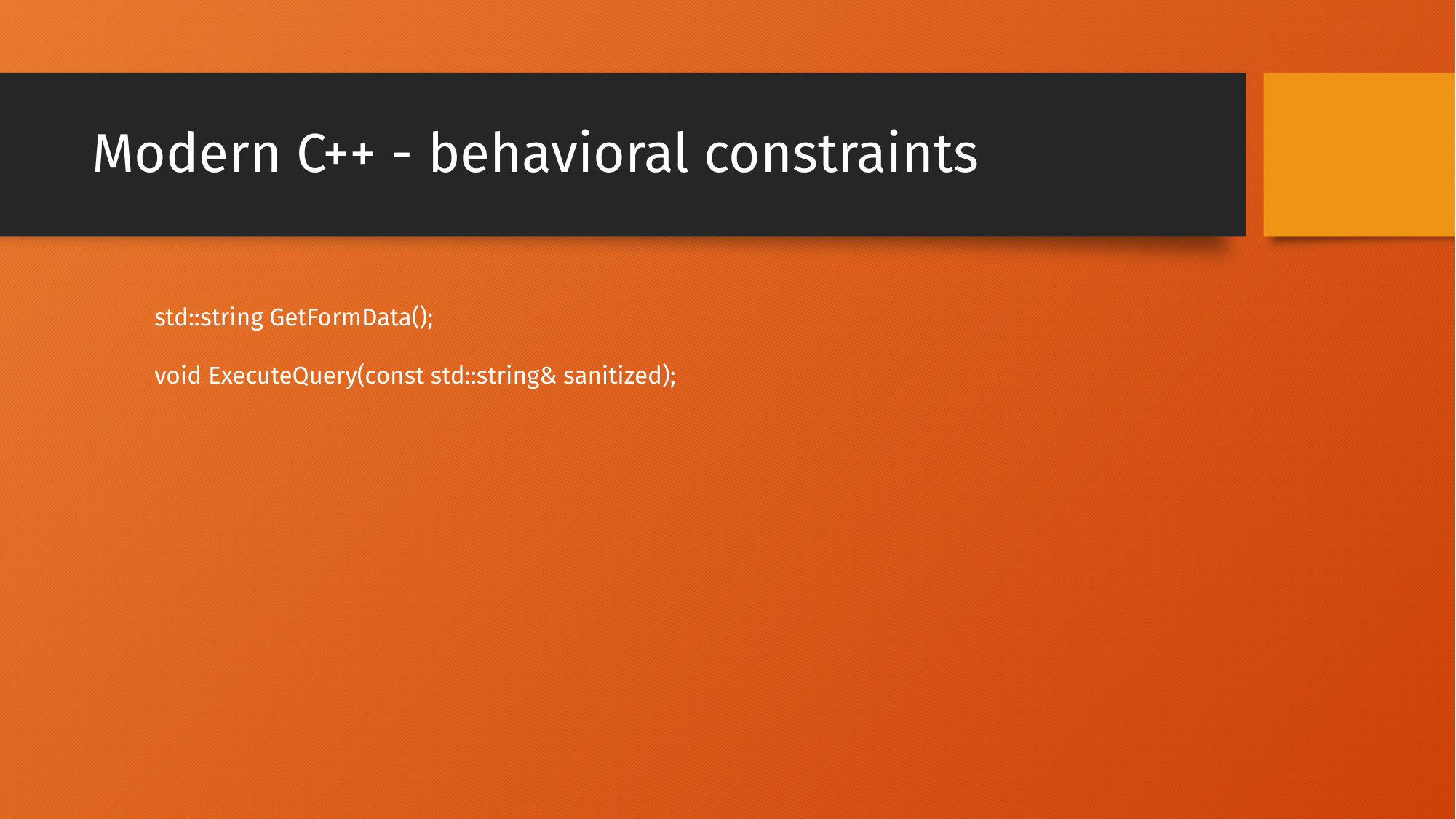

# Modern C++ - behavioral constraints
std::string GetFormData();

void ExecuteQuery(const std::string& sanitized);